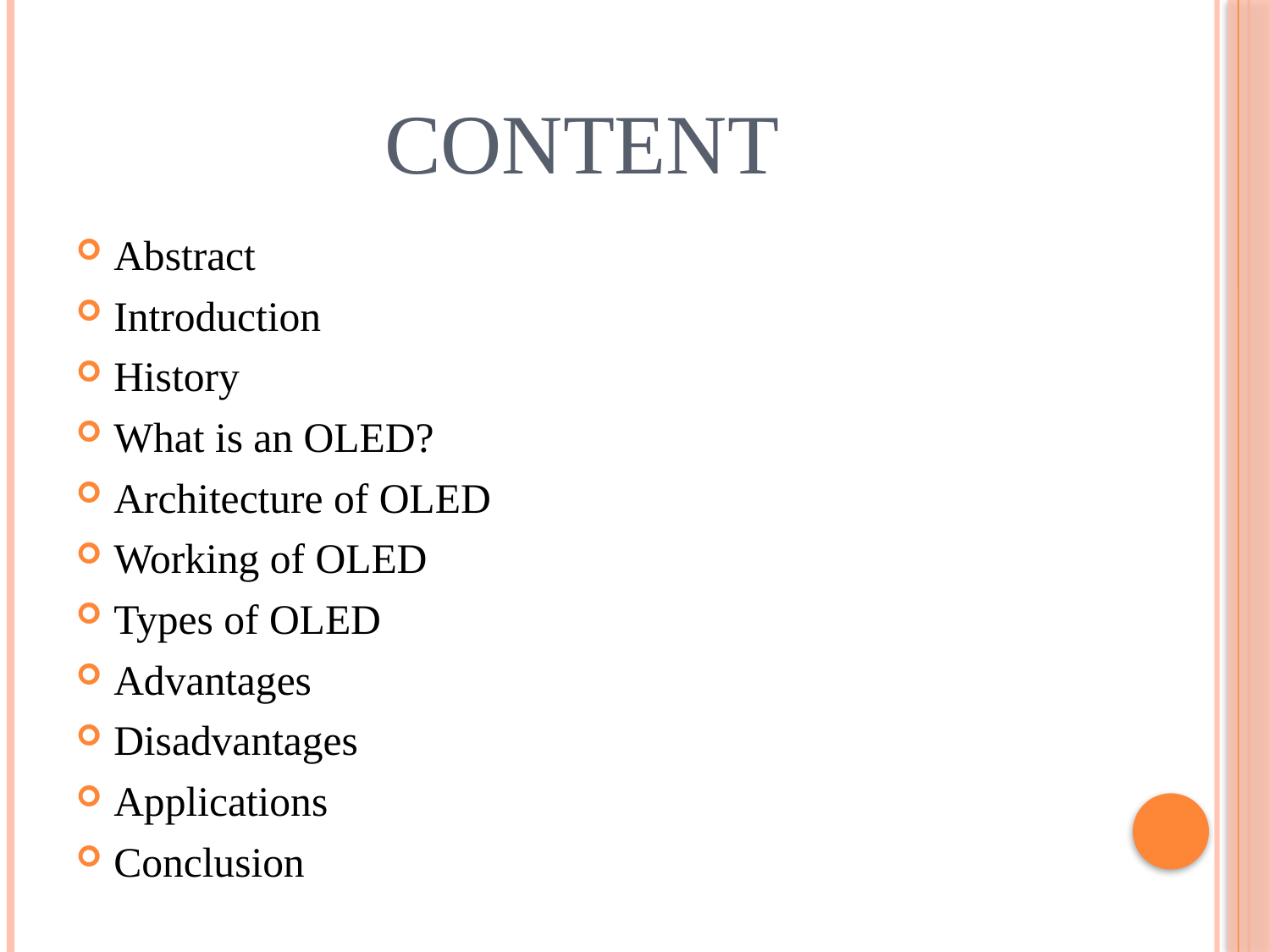

# Content
Abstract
Introduction
History
What is an OLED?
Architecture of OLED
Working of OLED
Types of OLED
Advantages
Disadvantages
Applications
Conclusion